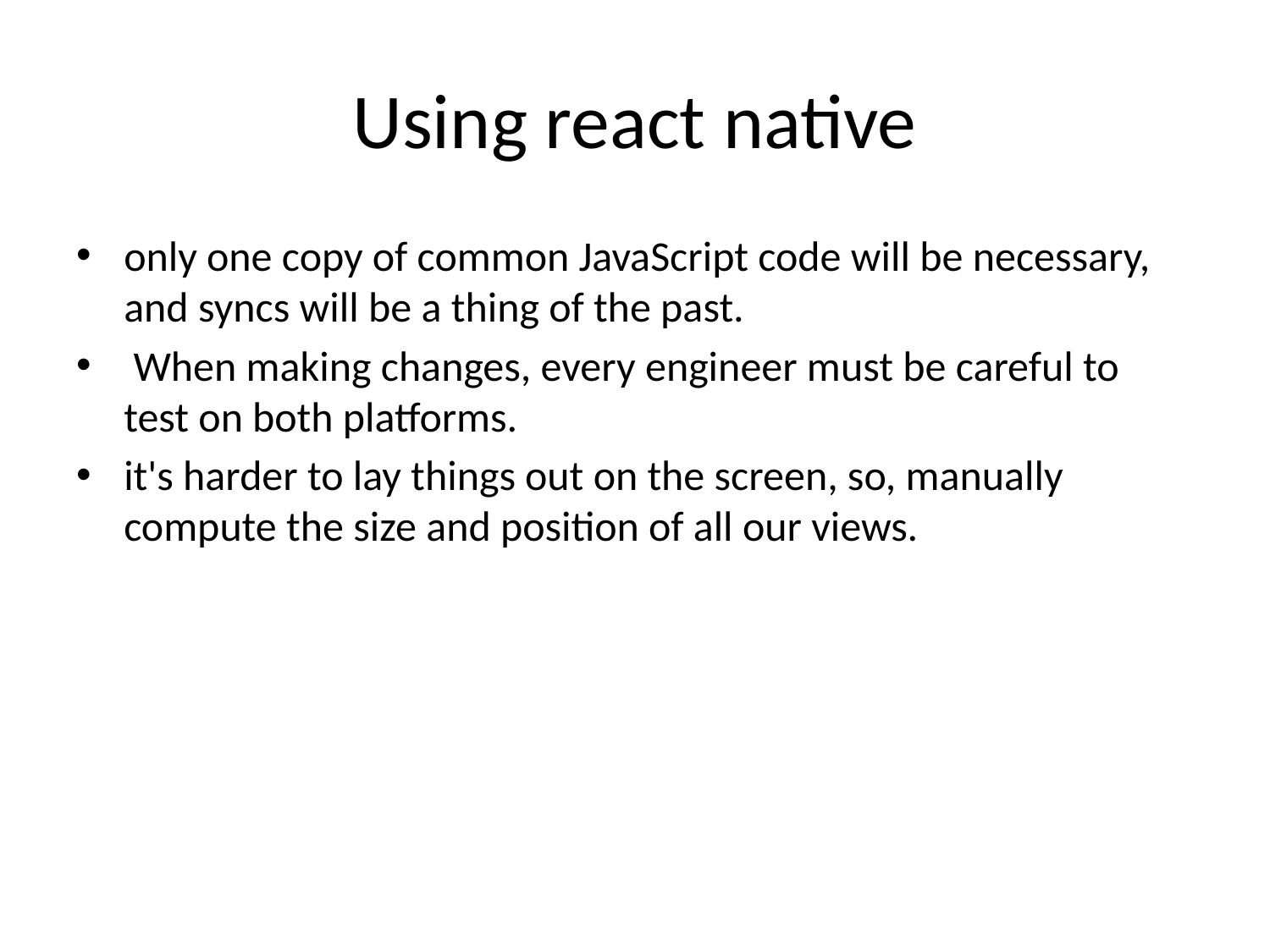

# Using react native
only one copy of common JavaScript code will be necessary, and syncs will be a thing of the past.
 When making changes, every engineer must be careful to test on both platforms.
it's harder to lay things out on the screen, so, manually compute the size and position of all our views.